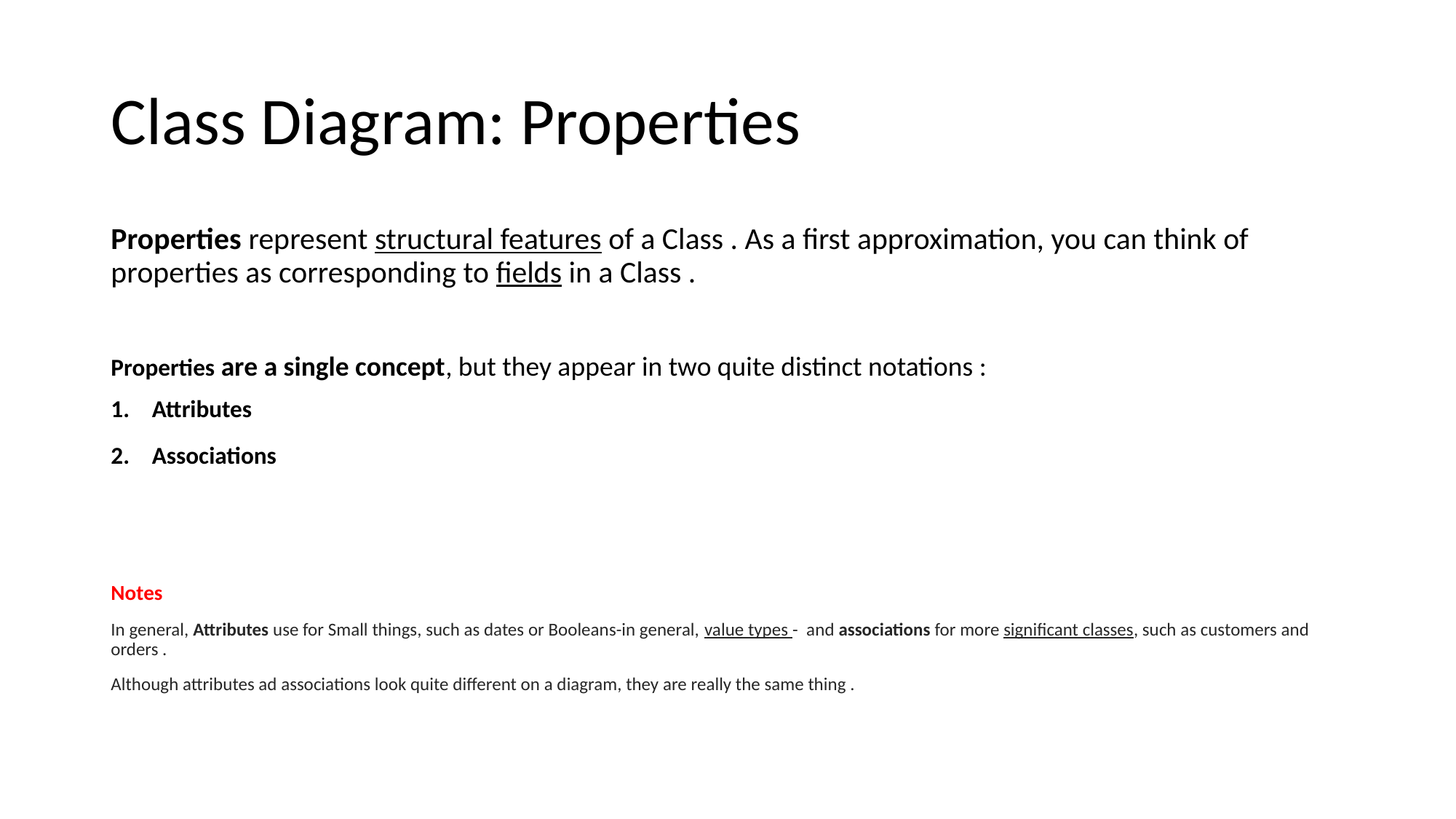

# Class Diagram: Properties
Properties represent structural features of a Class . As a first approximation, you can think of properties as corresponding to fields in a Class .

Properties are a single concept, but they appear in two quite distinct notations :
Attributes
Associations

Notes
In general, Attributes use for Small things, such as dates or Booleans-in general, value types -  and associations for more significant classes, such as customers and orders .
Although attributes ad associations look quite different on a diagram, they are really the same thing .